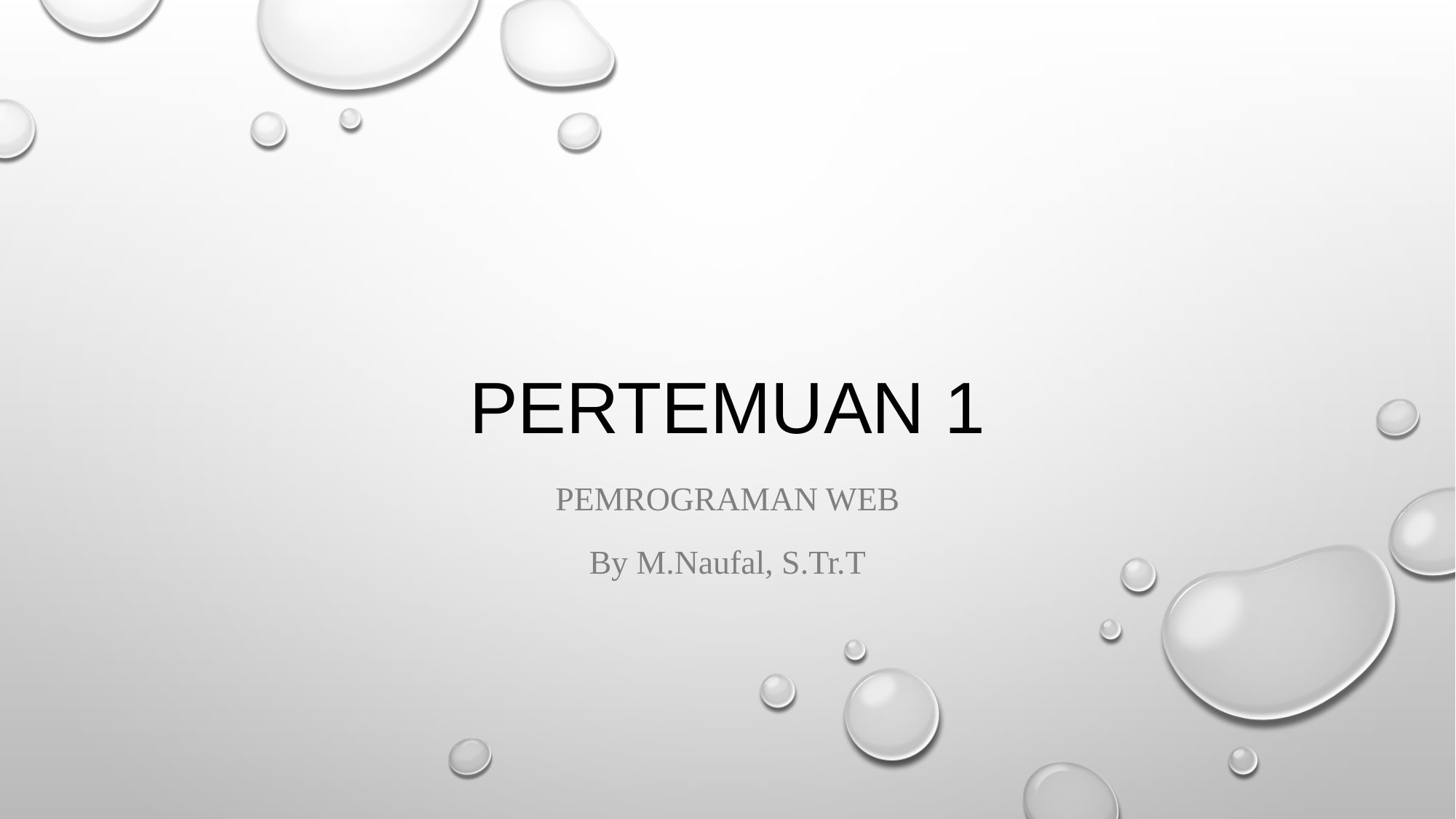

# PERTEMUAN 1
PEMROGRAMAN WEB
By M.Naufal, S.Tr.T